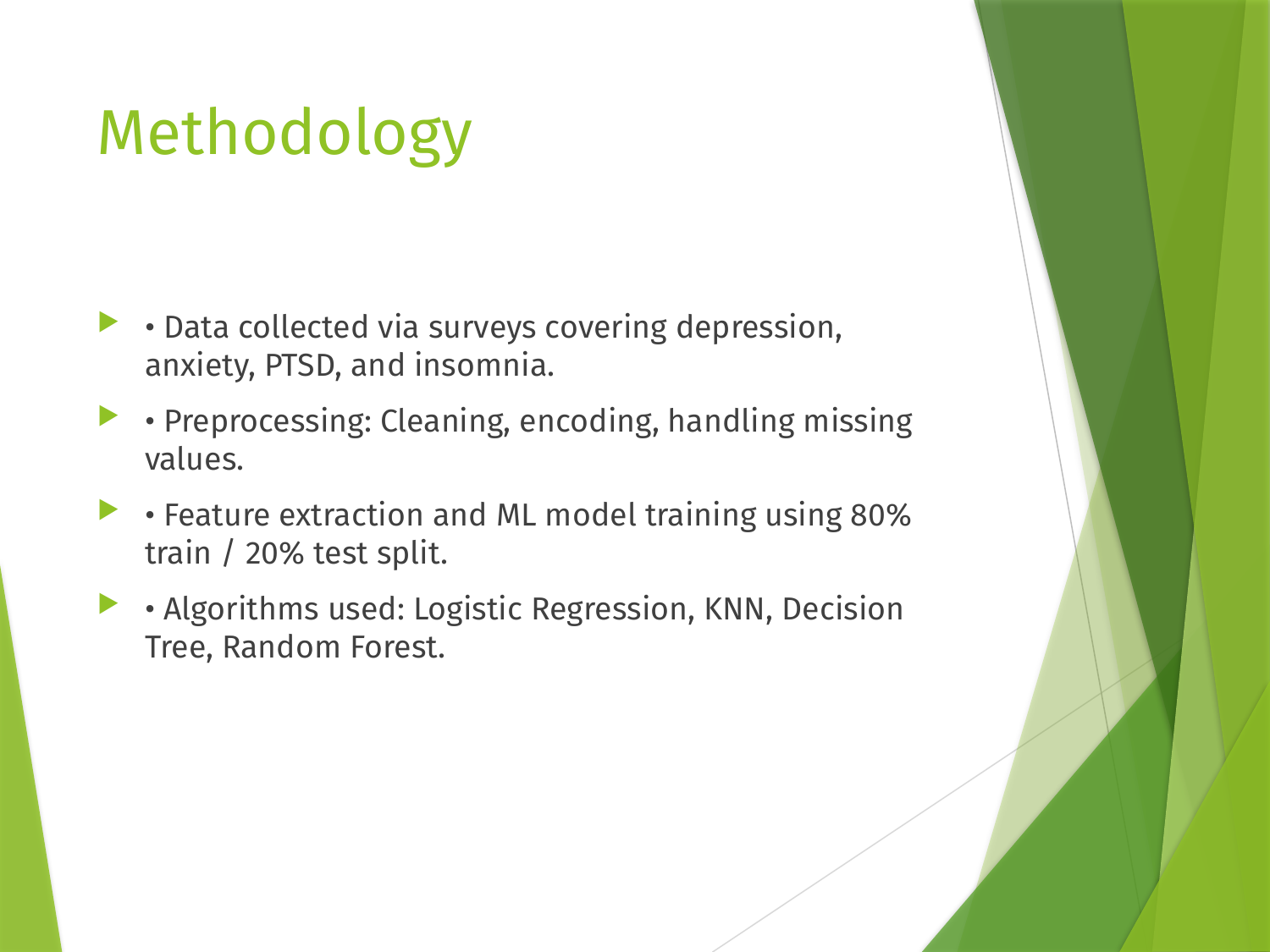

# Methodology
• Data collected via surveys covering depression, anxiety, PTSD, and insomnia.
• Preprocessing: Cleaning, encoding, handling missing values.
• Feature extraction and ML model training using 80% train / 20% test split.
• Algorithms used: Logistic Regression, KNN, Decision Tree, Random Forest.